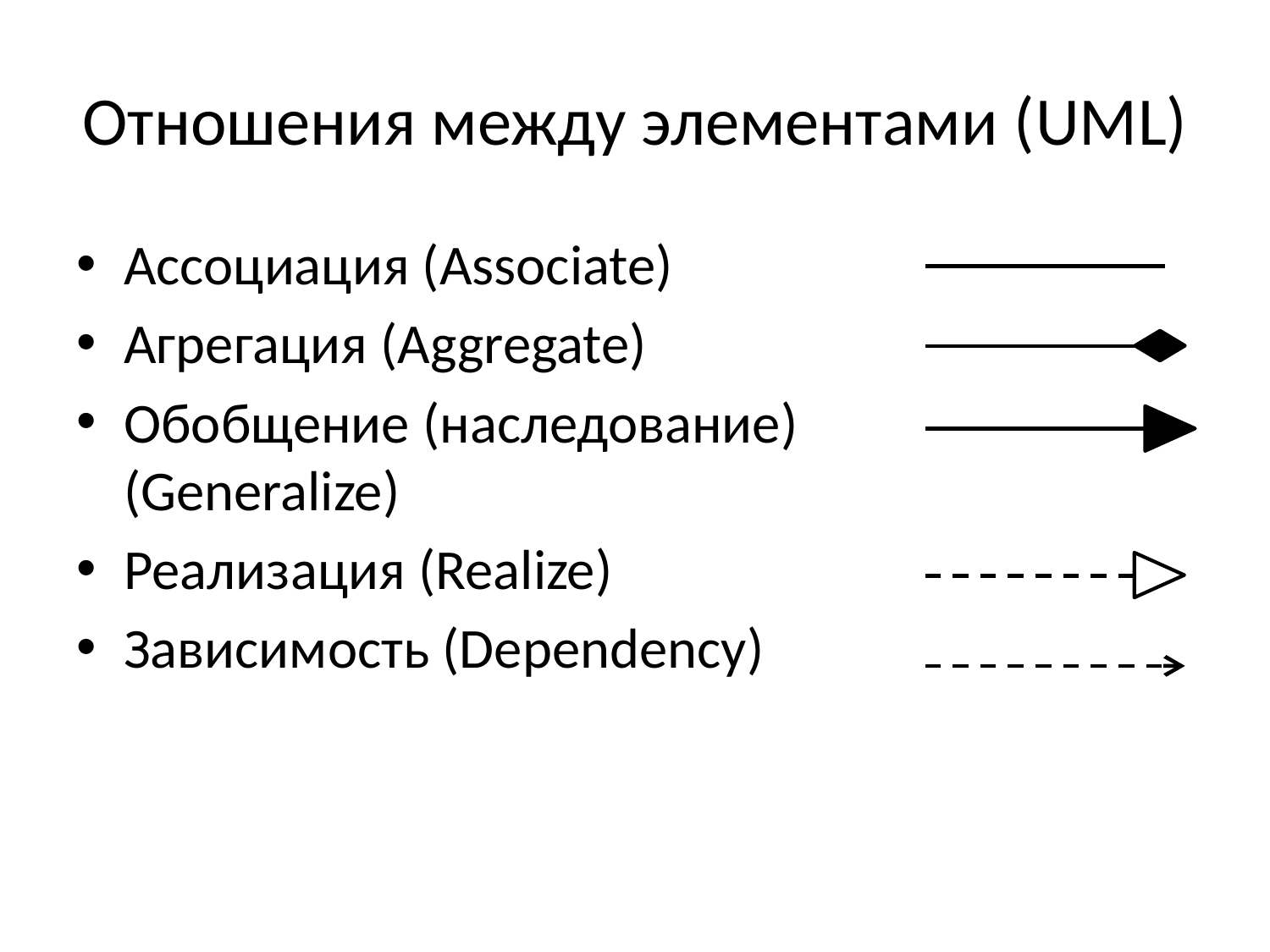

# Отношения между элементами (UML)
Ассоциация (Associate)
Агрегация (Aggregate)
Обобщение (наследование) (Generalize)
Реализация (Realize)
Зависимость (Dependency)